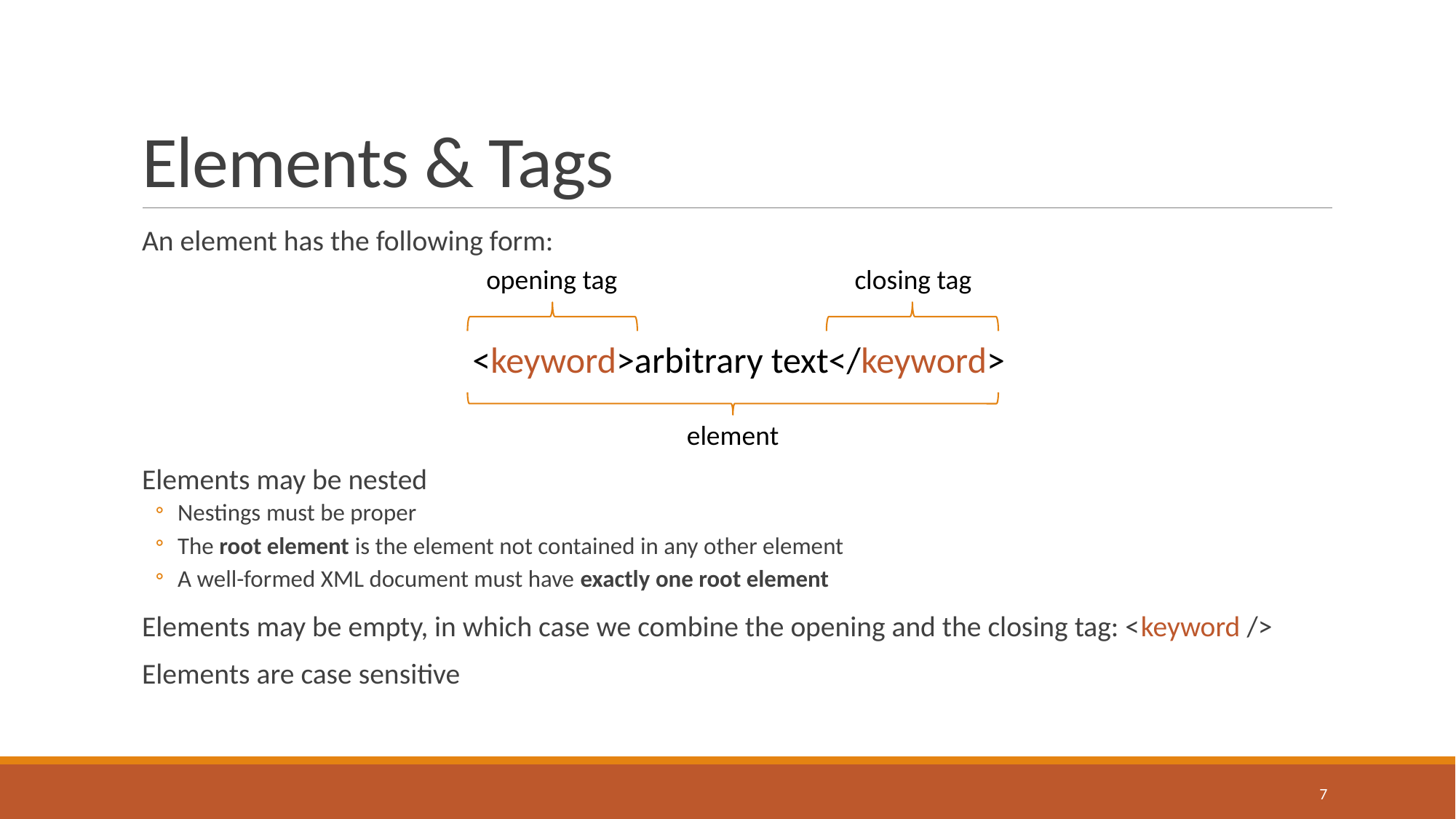

# Elements & Tags

An element has the following form:

Elements may be nested
Nestings must be proper
The root element is the element not contained in any other element
A well-formed XML document must have exactly one root element
Elements may be empty, in which case we combine the opening and the closing tag: <keyword />
Elements are case sensitive

opening tag
closing tag
<keyword>arbitrary text</keyword>
element
7